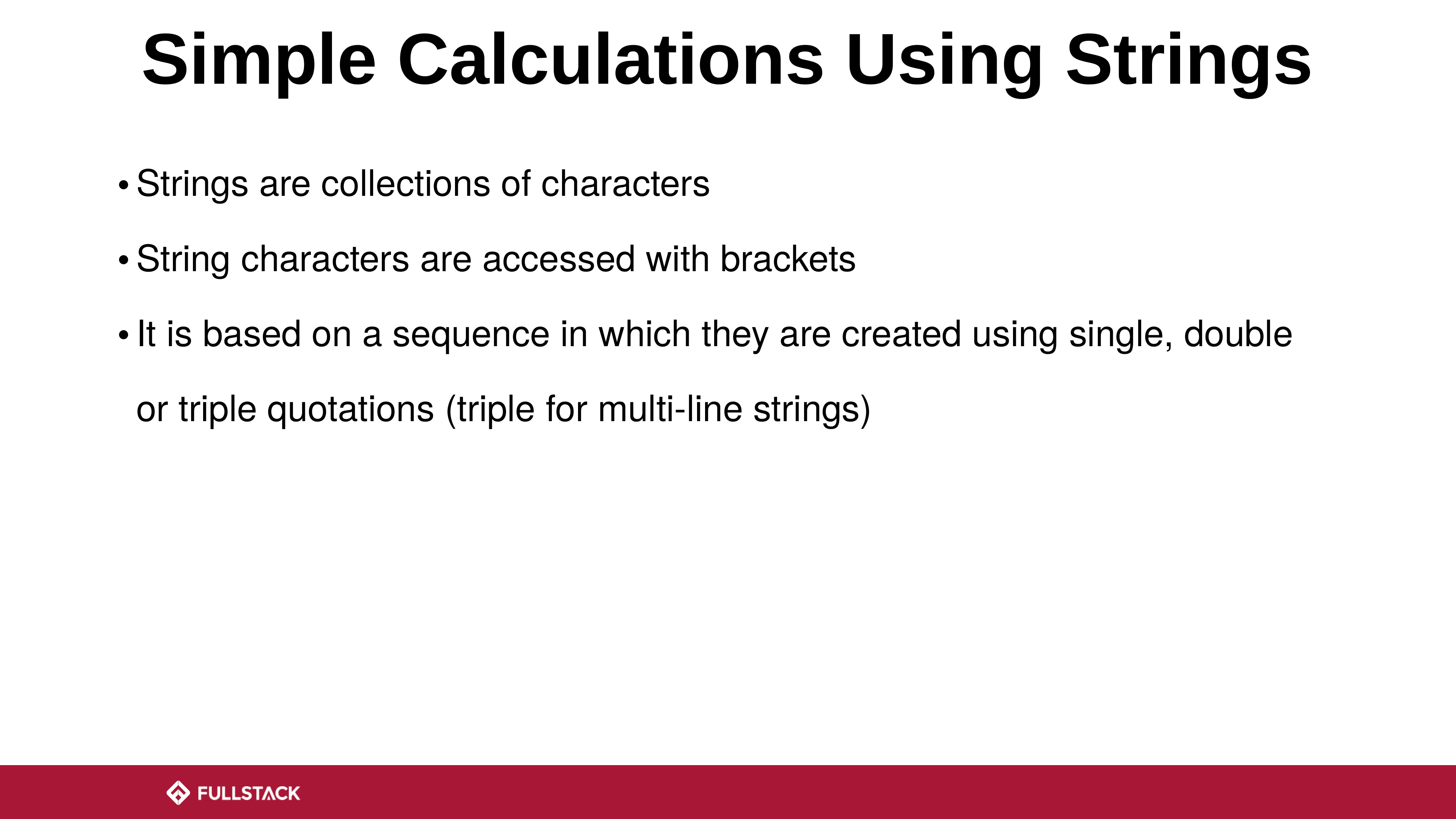

# Simple Calculations Using Strings

Strings are collections of characters
String characters are accessed with brackets
It is based on a sequence in which they are created using single, double or triple quotations (triple for multi-line strings)